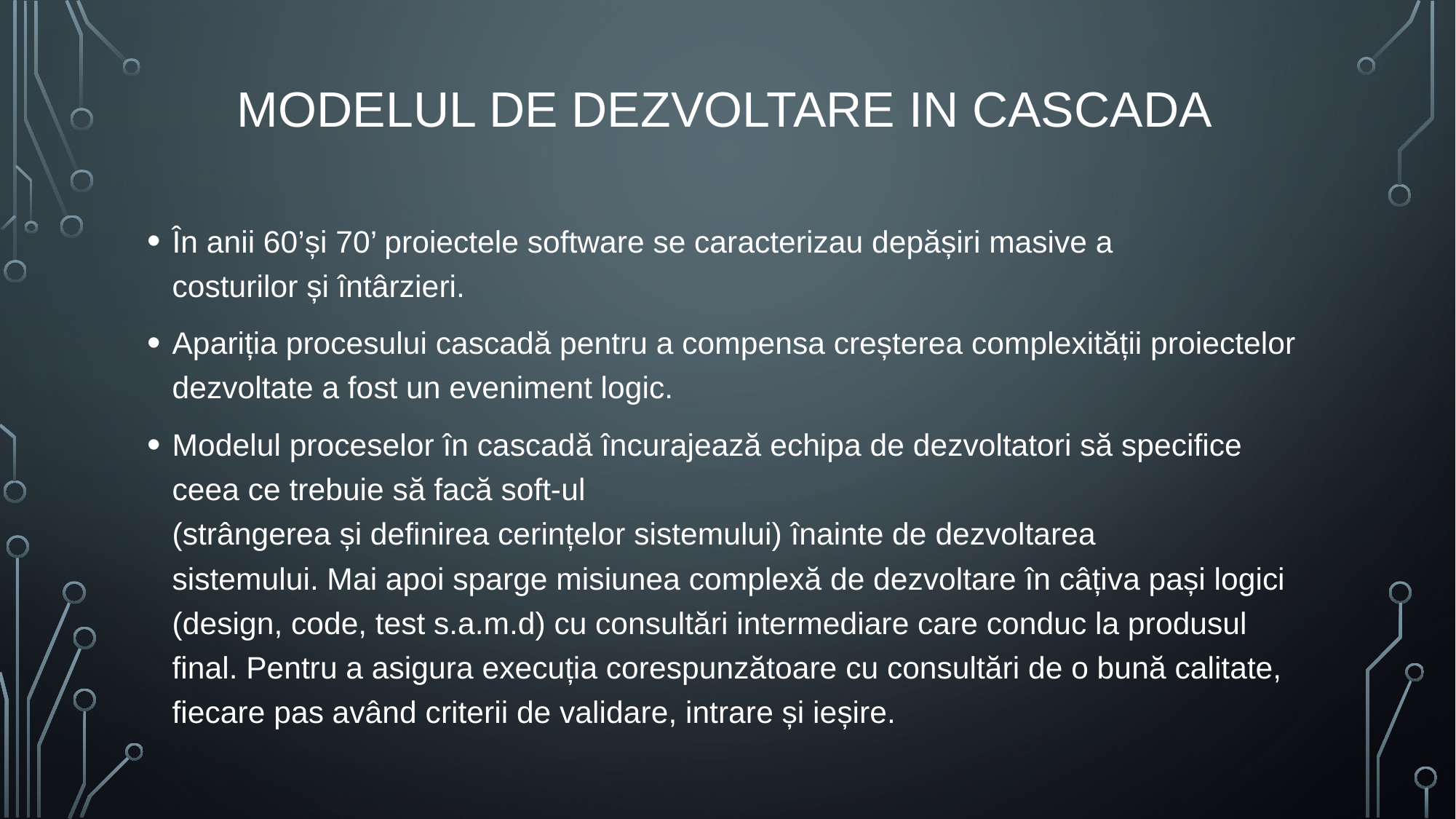

# MODELUL DE DEZVOLTARE IN CASCADA
În anii 60’și 70’ proiectele software se caracterizau depășiri masive a costurilor și întârzieri.
Apariția procesului cascadă pentru a compensa creșterea complexității proiectelor dezvoltate a fost un eveniment logic.
Modelul proceselor în cascadă încurajează echipa de dezvoltatori să specifice ceea ce trebuie să facă soft-ul (strângerea și definirea cerințelor sistemului) înainte de dezvoltarea sistemului. Mai apoi sparge misiunea complexă de dezvoltare în câțiva pași logici (design, code, test s.a.m.d) cu consultări intermediare care conduc la produsul final. Pentru a asigura execuția corespunzătoare cu consultări de o bună calitate, fiecare pas având criterii de validare, intrare și ieșire.